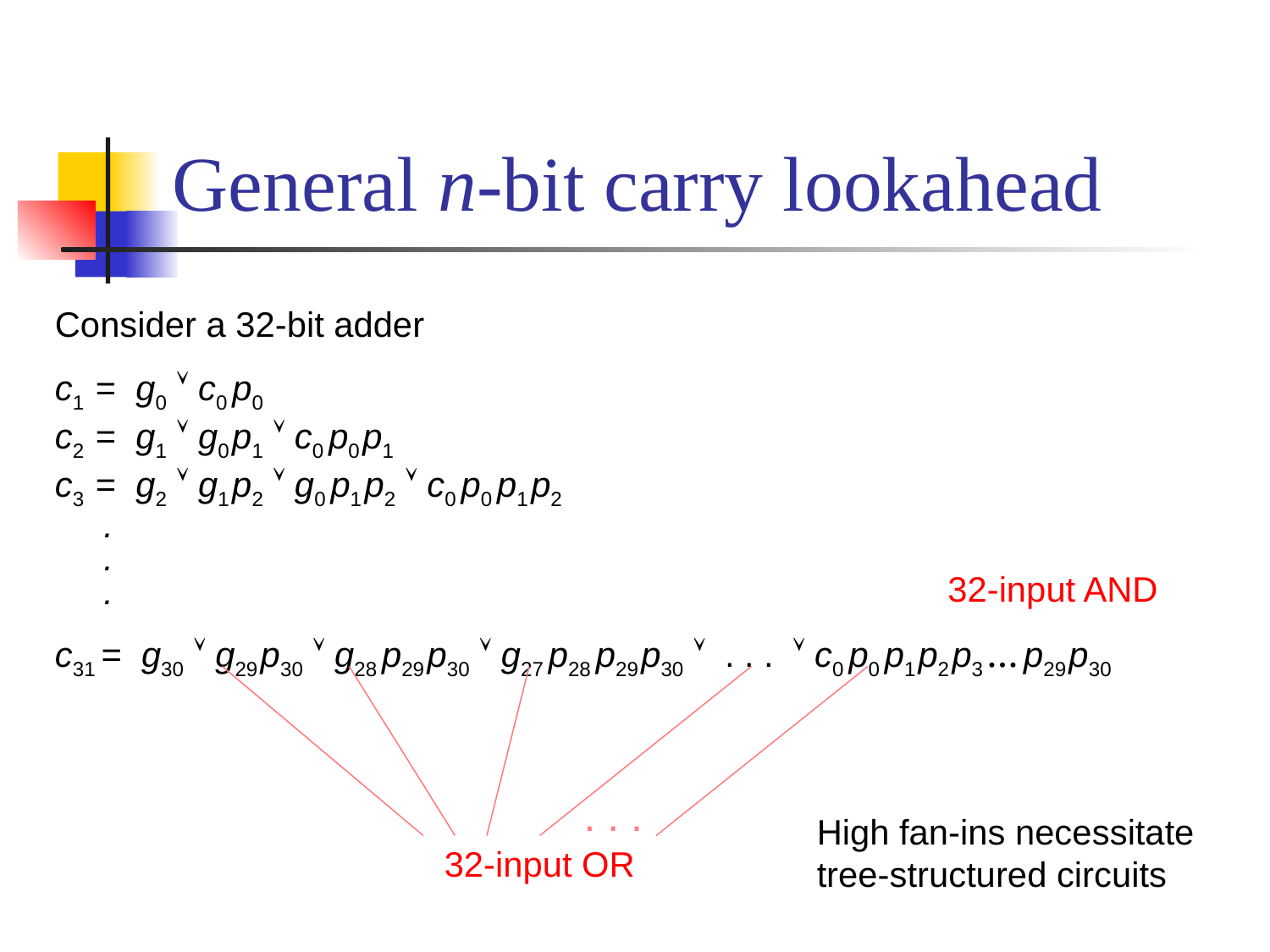

# General n-bit carry lookahead
Consider a 32-bit adder

c1  =  g0 ∨ c0 p0
c2  =  g1 ∨ g0 p1 ∨ c0 p0 p1
c3  =  g2 ∨ g1 p2 ∨ g0 p1 p2 ∨ c0 p0 p1 p2
     .
     .
     .

c31 =  g30 ∨ g29 p30 ∨ g28 p29 p30 ∨ g27 p28 p29 p30 ∨  . . .  ∨ c0 p0 p1 p2 p3 ... p29 p30
32-input AND

. . .
32-input OR
High fan-ins necessitate tree-structured circuits